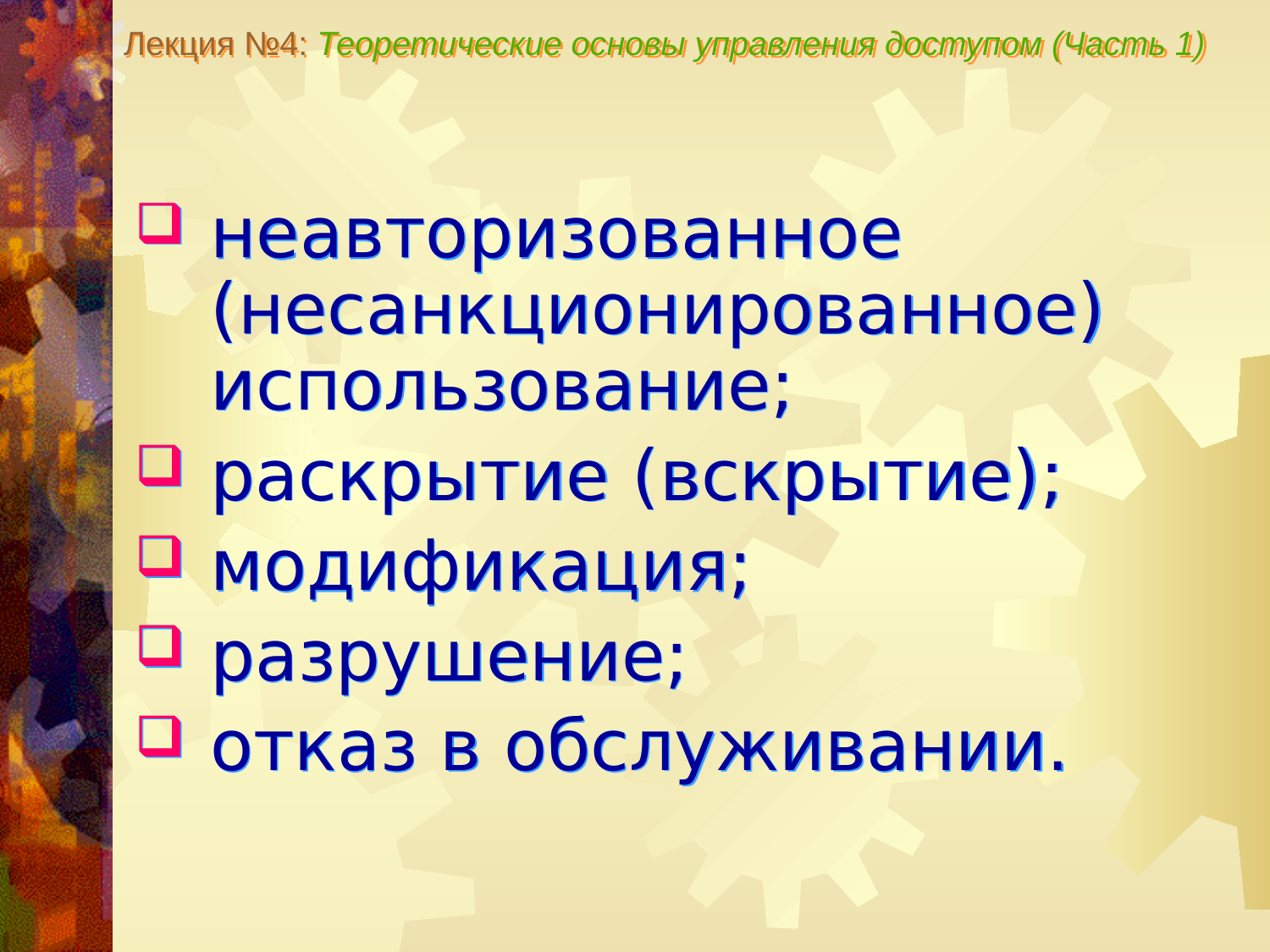

Лекция №4: Теоретические основы управления доступом (Часть 1)
неавторизованное (несанкционированное) использование;
раскрытие (вскрытие);
модификация;
разрушение;
отказ в обслуживании.